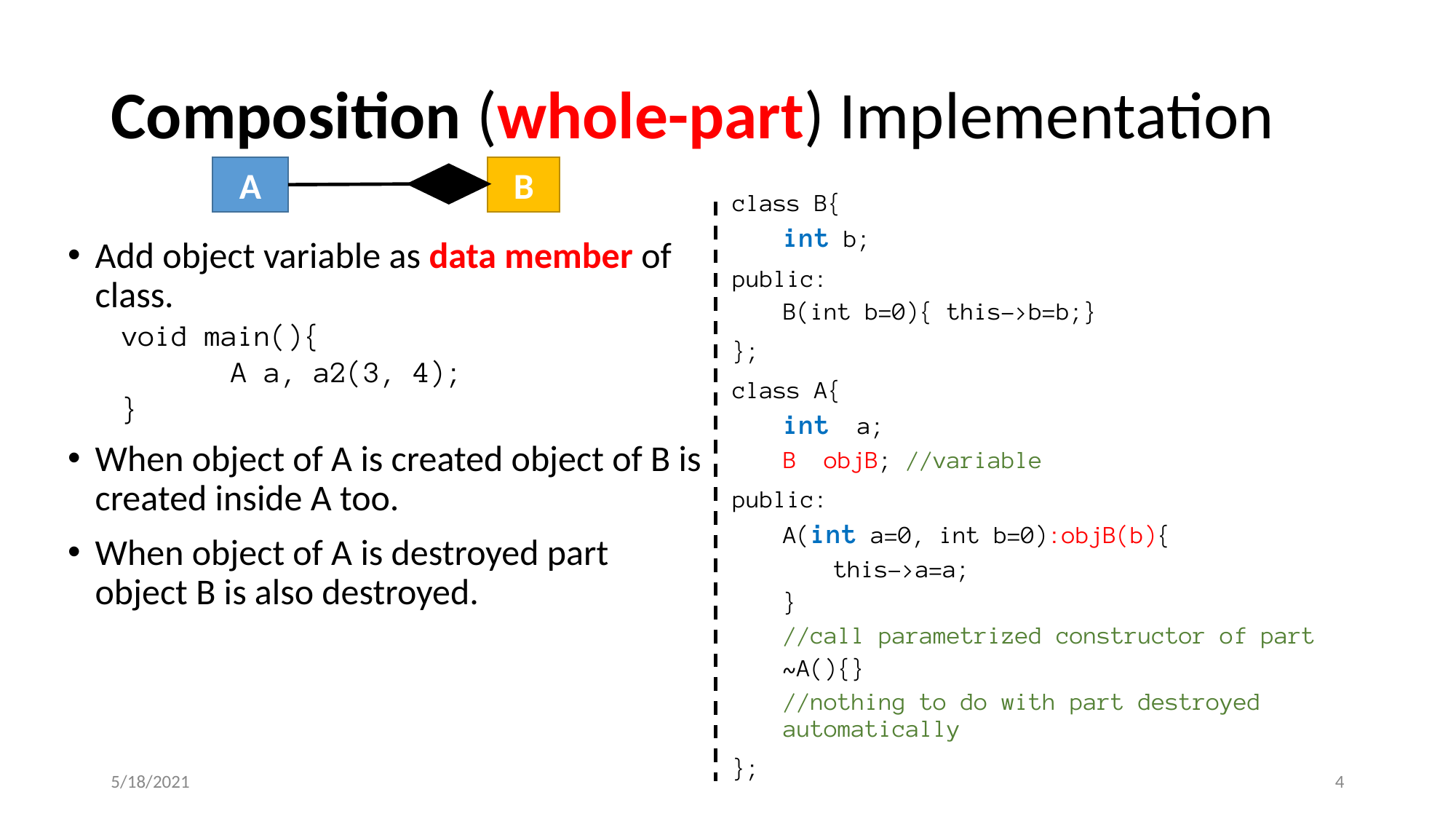

# Composition (whole-part) Implementation
B
A

Add object variable as data member of class.
void main(){
	A a, a2(3, 4);
}
When object of A is created object of B is created inside A too.
When object of A is destroyed part object B is also destroyed.

class B{
int b;
public:
B(int b=0){ this->b=b;}
};
class A{
int  a;
B  objB; //variable
public:
A(int a=0, int b=0):objB(b){
this->a=a;
}
//call parametrized constructor of part
~A(){}
//nothing to do with part destroyed automatically
};
5/18/2021
4